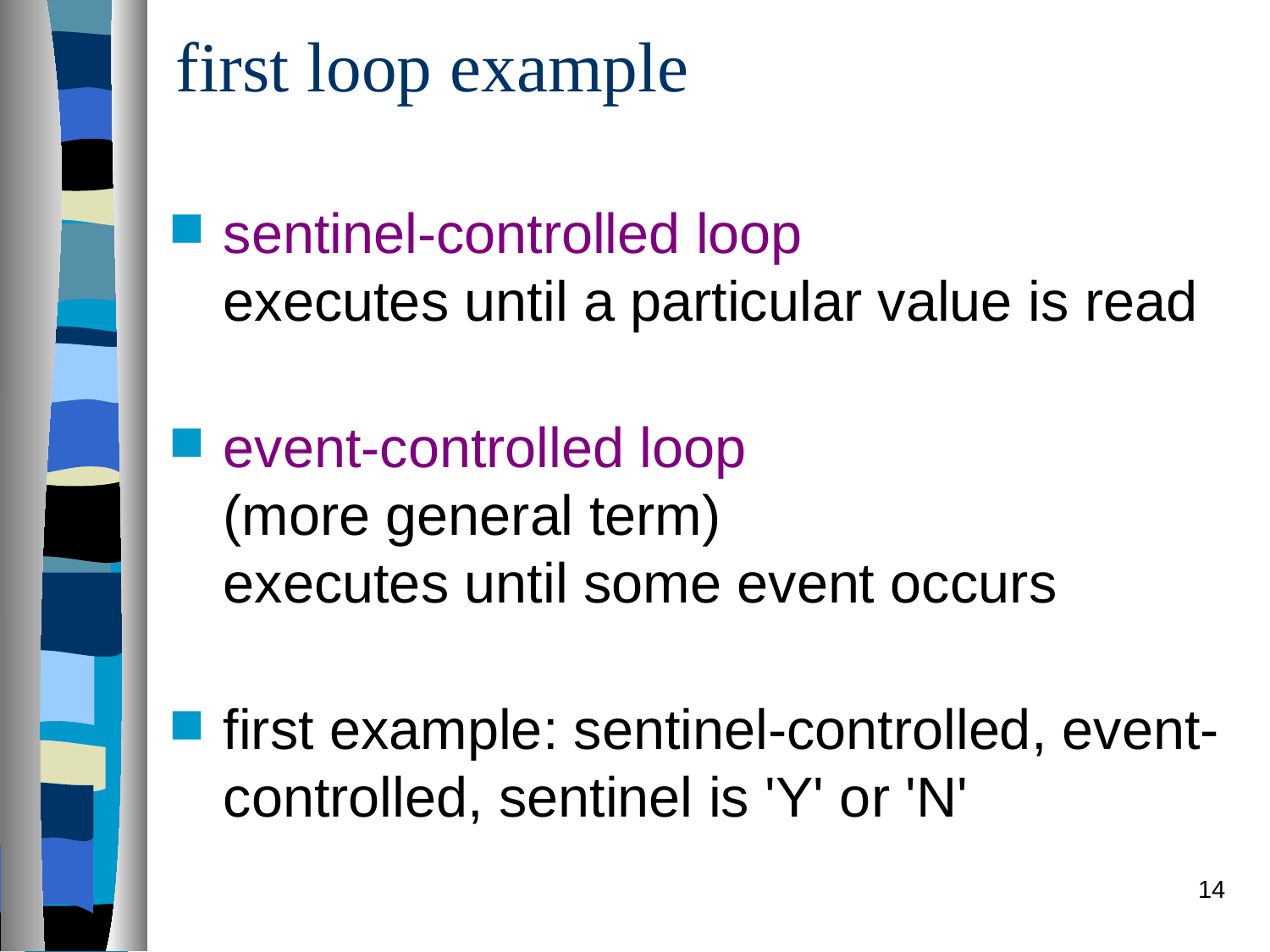

# first loop example
sentinel-controlled loop
executes until a particular value is read
event-controlled loop
(more general term)
executes until some event occurs
first example: sentinel-controlled, event-controlled, sentinel is 'Y' or 'N'
14